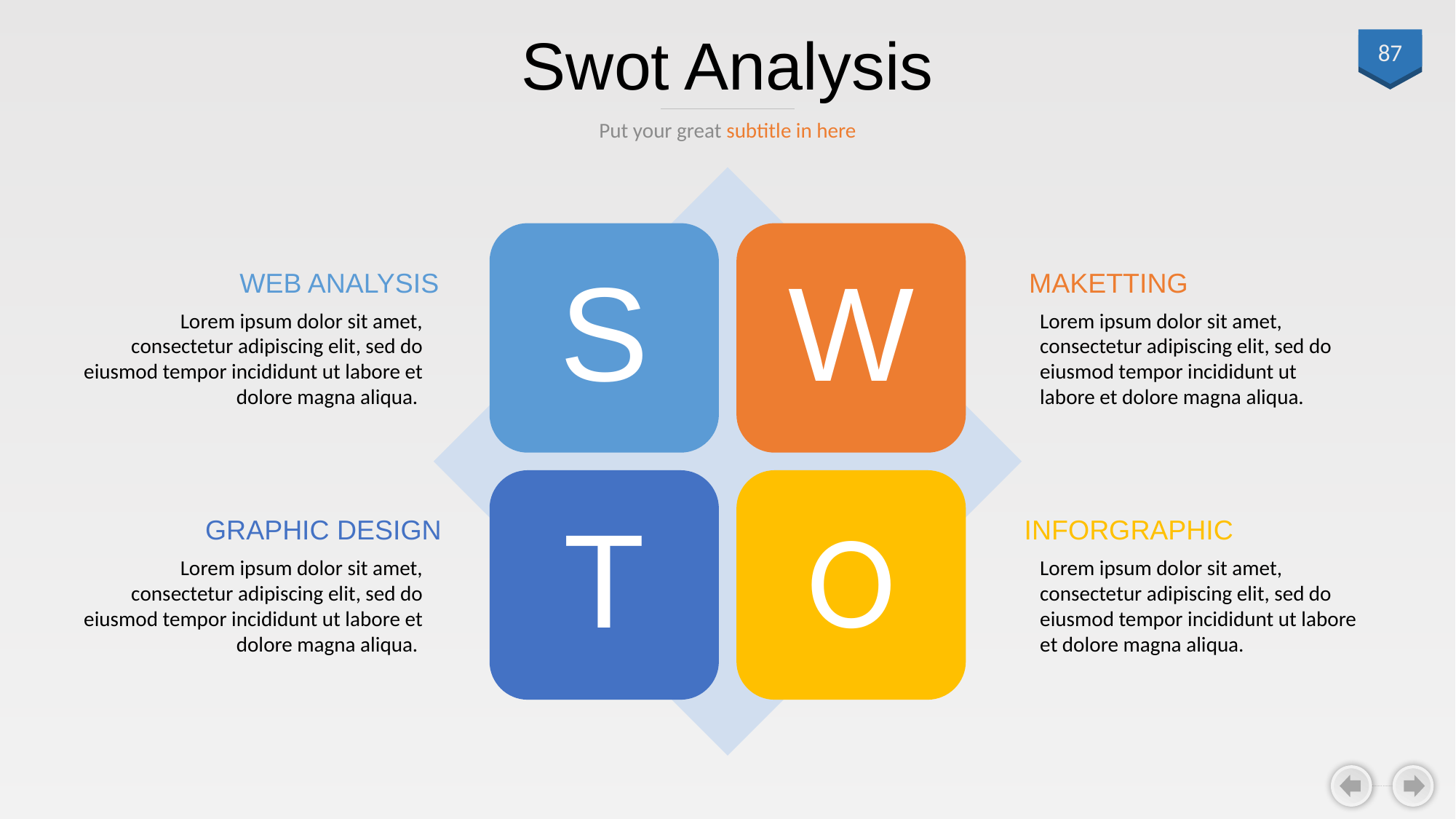

# Swot Analysis
87
Put your great subtitle in here

S
W
T
O
WEB ANALYSIS
Lorem ipsum dolor sit amet, consectetur adipiscing elit, sed do eiusmod tempor incididunt ut labore et dolore magna aliqua.
MAKETTING
Lorem ipsum dolor sit amet, consectetur adipiscing elit, sed do eiusmod tempor incididunt ut labore et dolore magna aliqua.
GRAPHIC DESIGN
Lorem ipsum dolor sit amet, consectetur adipiscing elit, sed do eiusmod tempor incididunt ut labore et dolore magna aliqua.
INFORGRAPHIC
Lorem ipsum dolor sit amet, consectetur adipiscing elit, sed do eiusmod tempor incididunt ut labore et dolore magna aliqua.